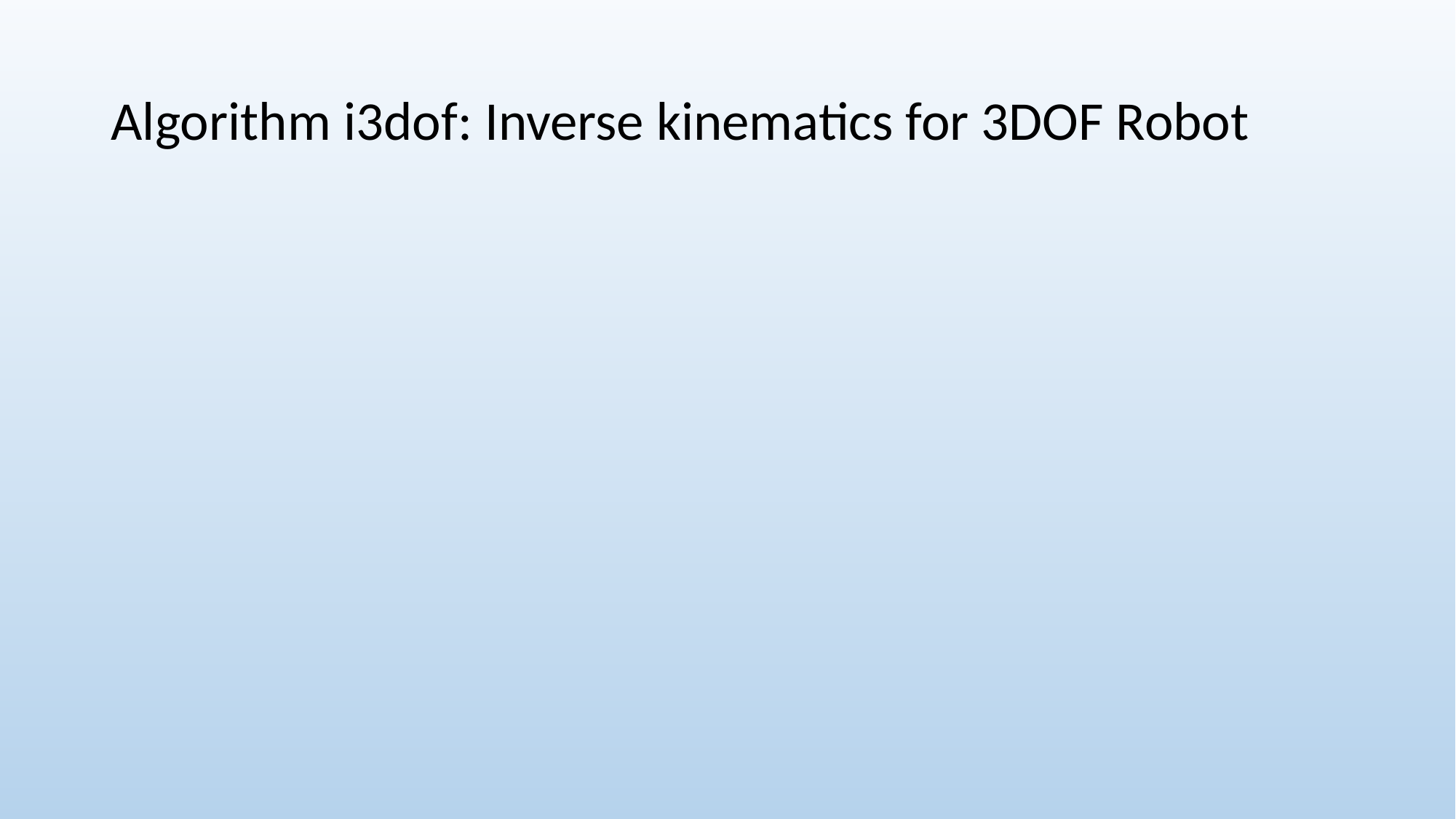

# Algorithm i3dof: Inverse kinematics for 3DOF Robot